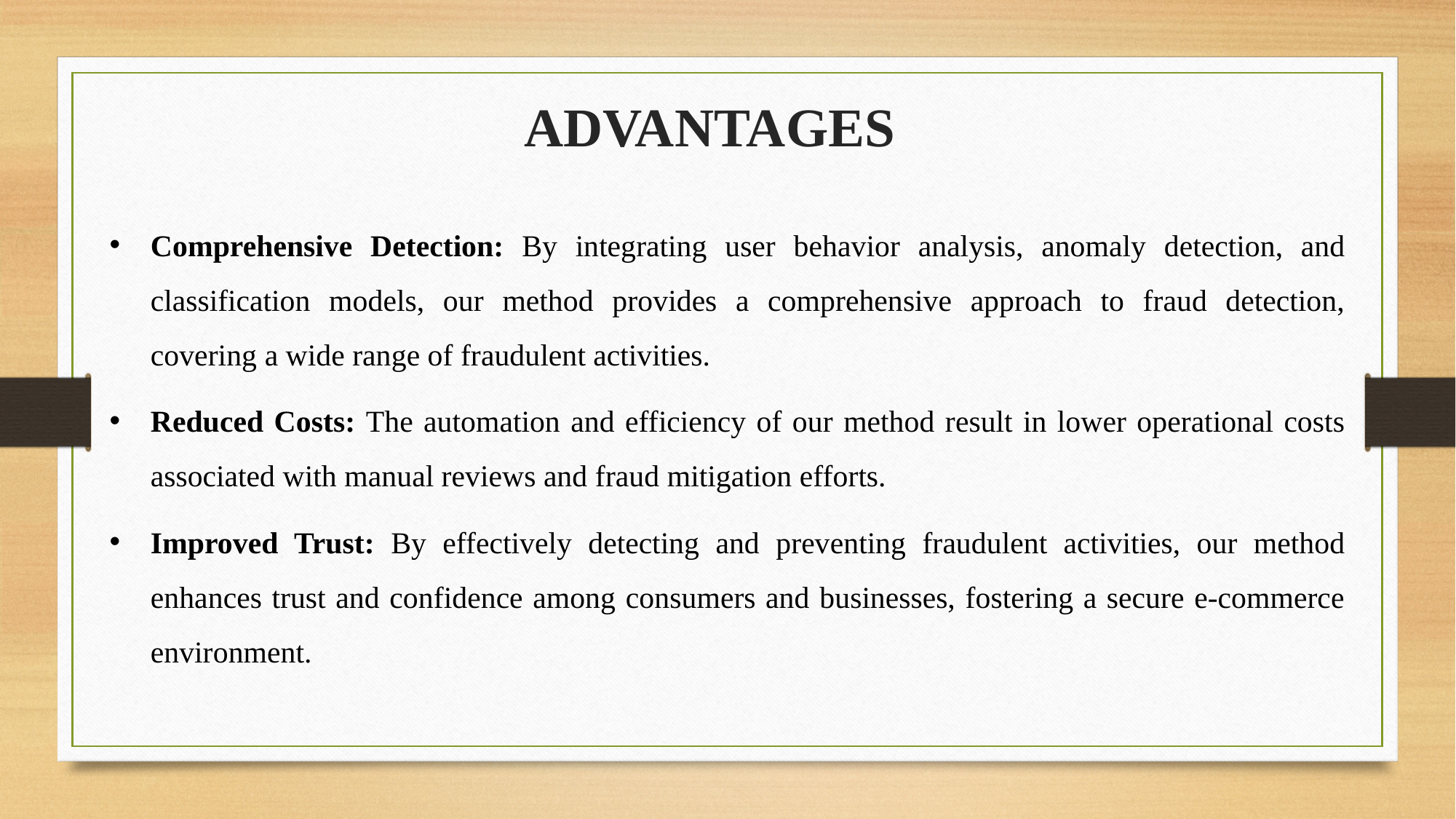

ADVANTAGES
Comprehensive Detection: By integrating user behavior analysis, anomaly detection, and classification models, our method provides a comprehensive approach to fraud detection, covering a wide range of fraudulent activities.
Reduced Costs: The automation and efficiency of our method result in lower operational costs associated with manual reviews and fraud mitigation efforts.
Improved Trust: By effectively detecting and preventing fraudulent activities, our method enhances trust and confidence among consumers and businesses, fostering a secure e-commerce environment.